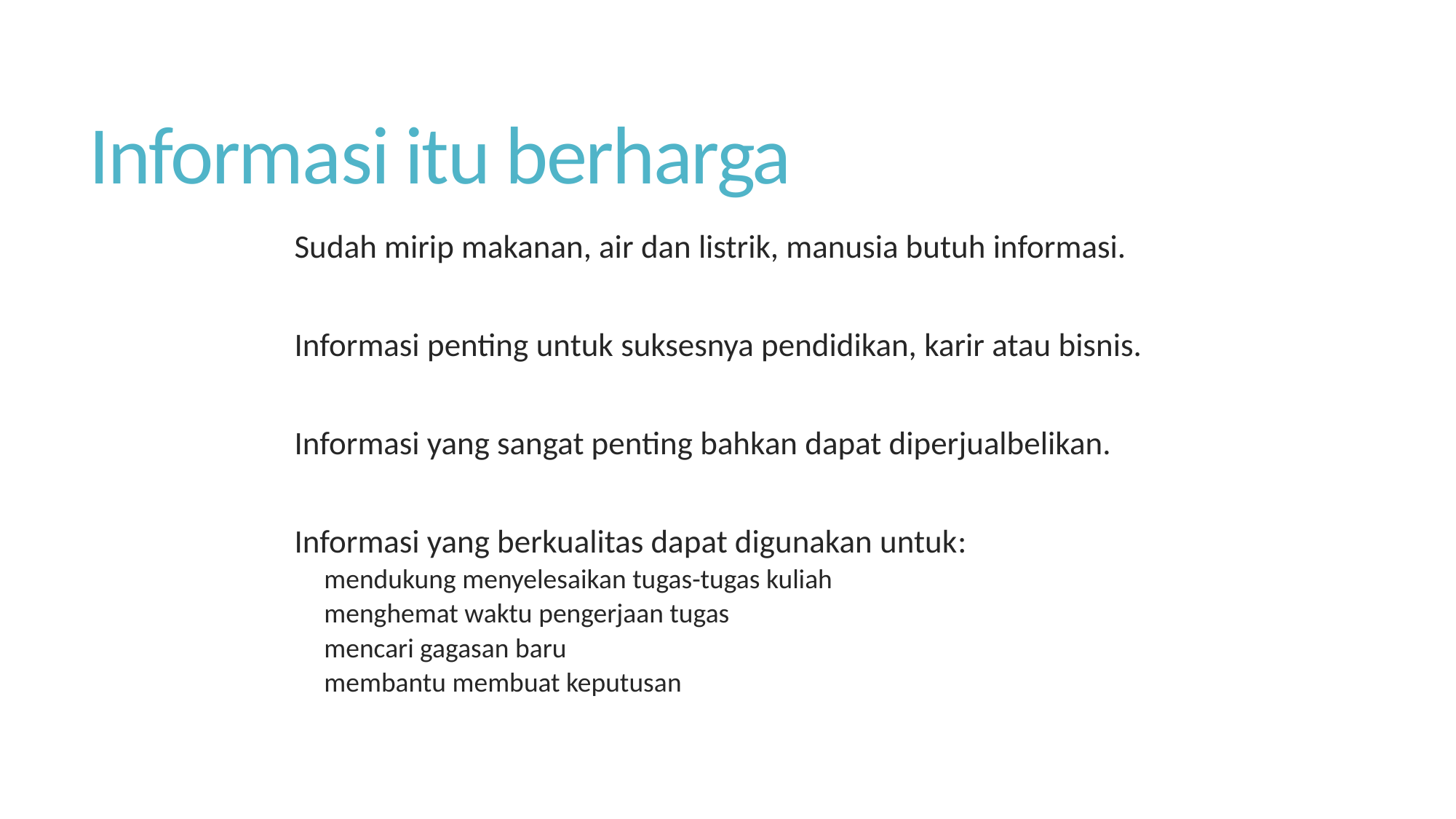

# Informasi itu berharga
Sudah mirip makanan, air dan listrik, manusia butuh informasi.

Informasi penting untuk suksesnya pendidikan, karir atau bisnis.

Informasi yang sangat penting bahkan dapat diperjualbelikan.

Informasi yang berkualitas dapat digunakan untuk:
mendukung menyelesaikan tugas-tugas kuliah
menghemat waktu pengerjaan tugas
mencari gagasan baru
membantu membuat keputusan